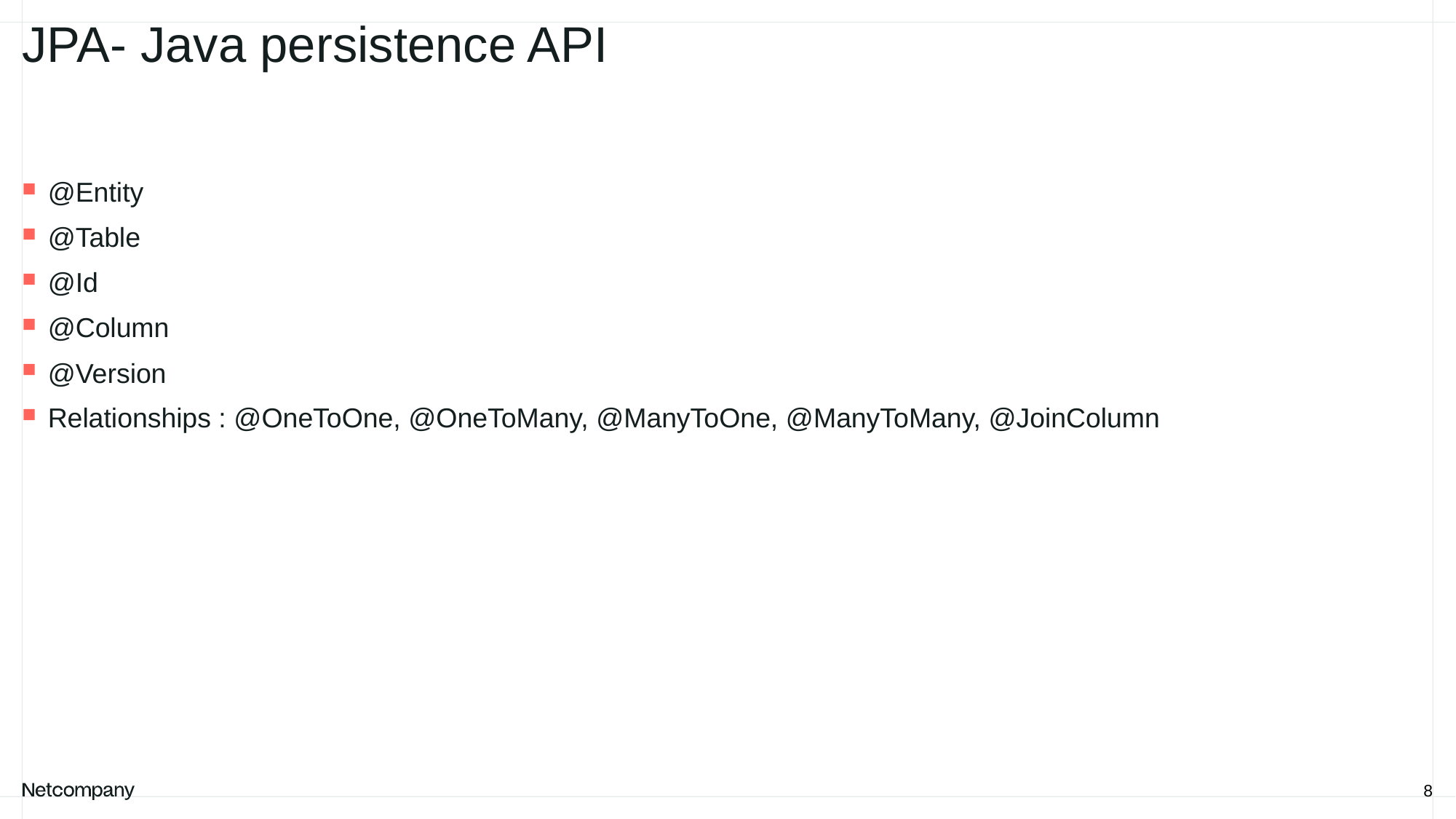

# JPA- Java persistence API
@Entity
@Table
@Id
@Column
@Version
Relationships : @OneToOne, @OneToMany, @ManyToOne, @ManyToMany, @JoinColumn
8
21 June, 2023